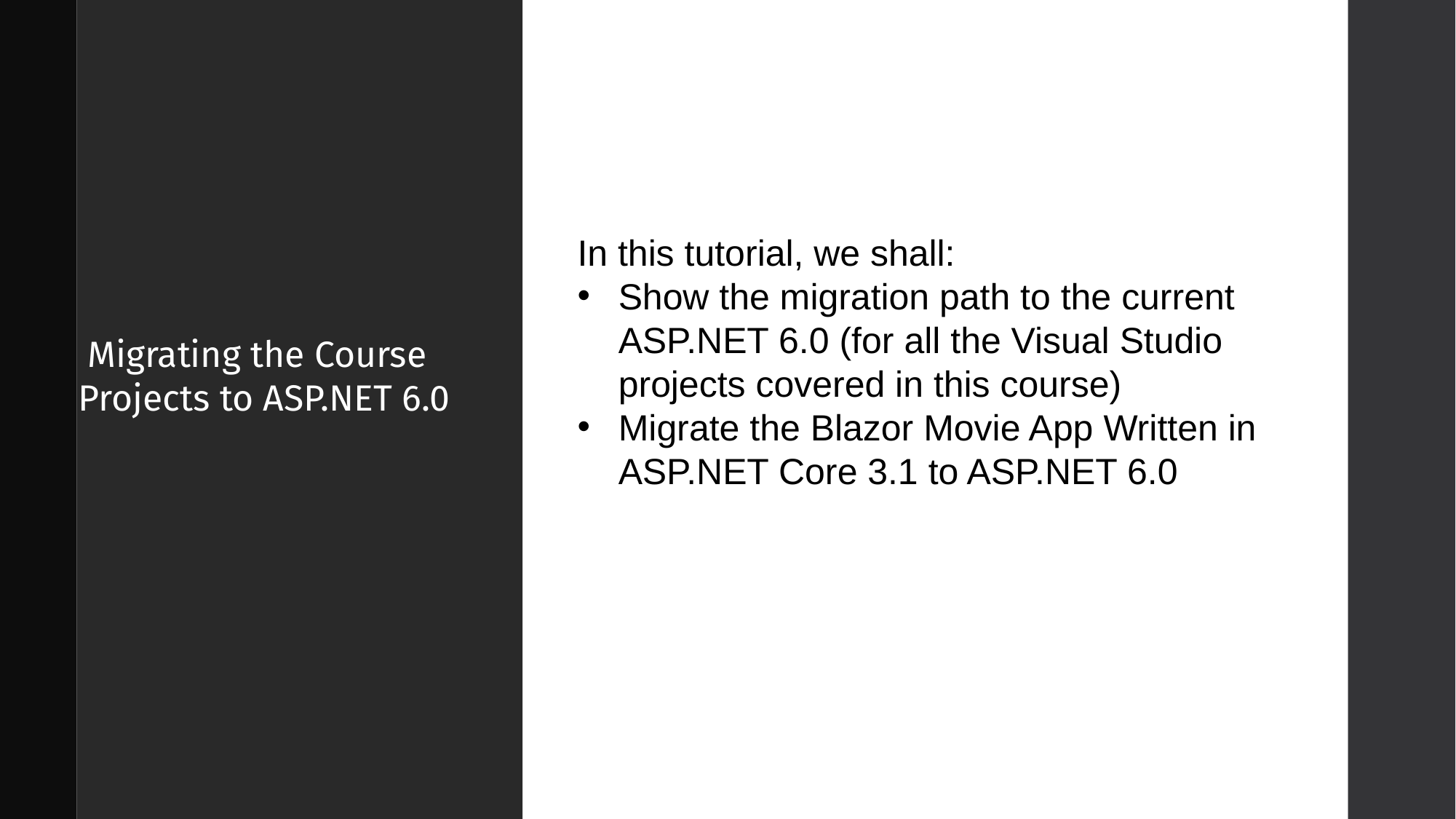

# Migrating the Course    Projects to ASP.NET 6.0
In this tutorial, we shall:
Show the migration path to the current ASP.NET 6.0 (for all the Visual Studio projects covered in this course)
Migrate the Blazor Movie App Written in ASP.NET Core 3.1 to ASP.NET 6.0